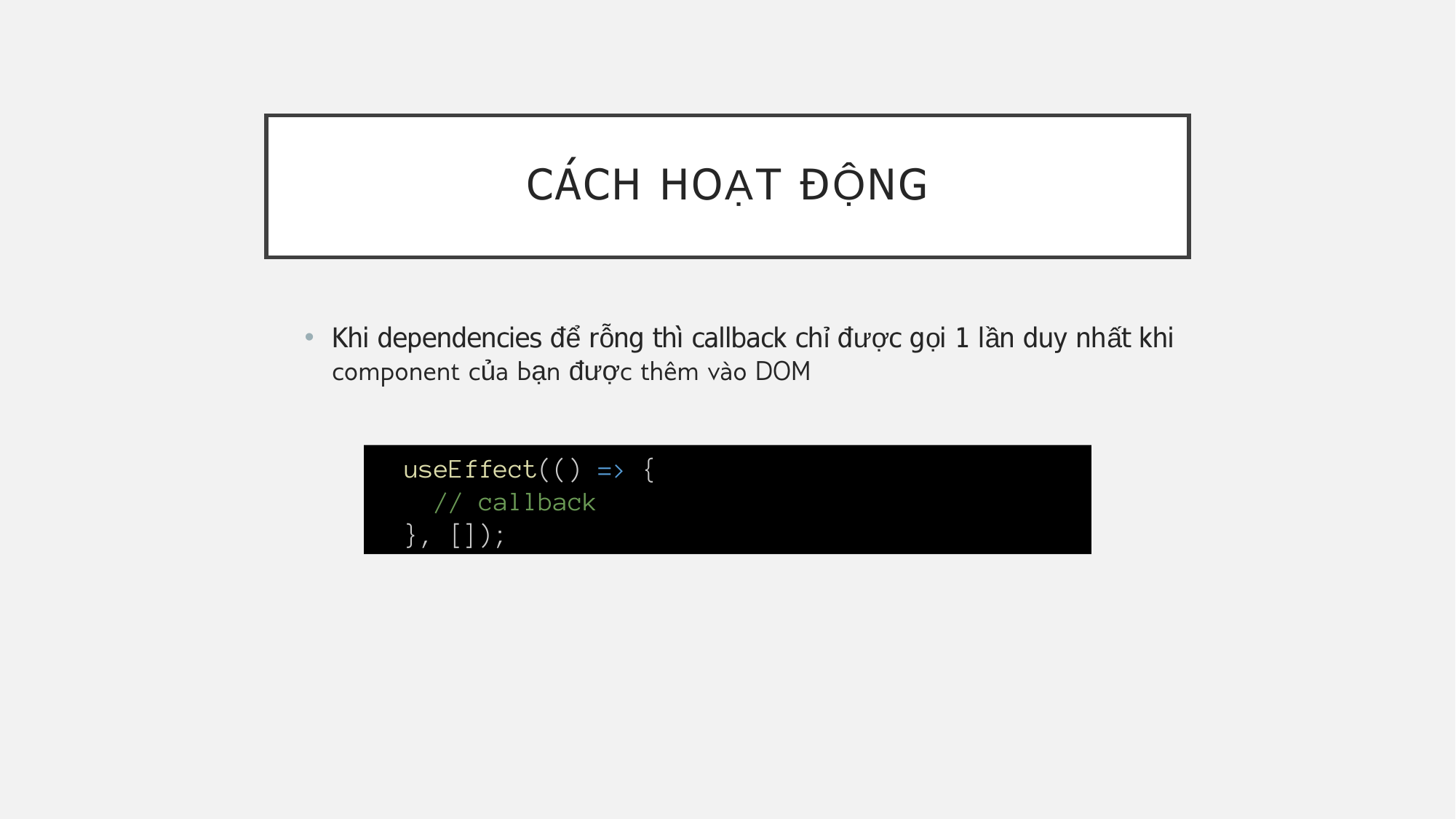

# Cách hoạt động
Khi dependencies để rỗng thì callback chỉ được gọi 1 lần duy nhất khi component của bạn được thêm vào DOM
  useEffect(() => {
    // callback
  }, []);